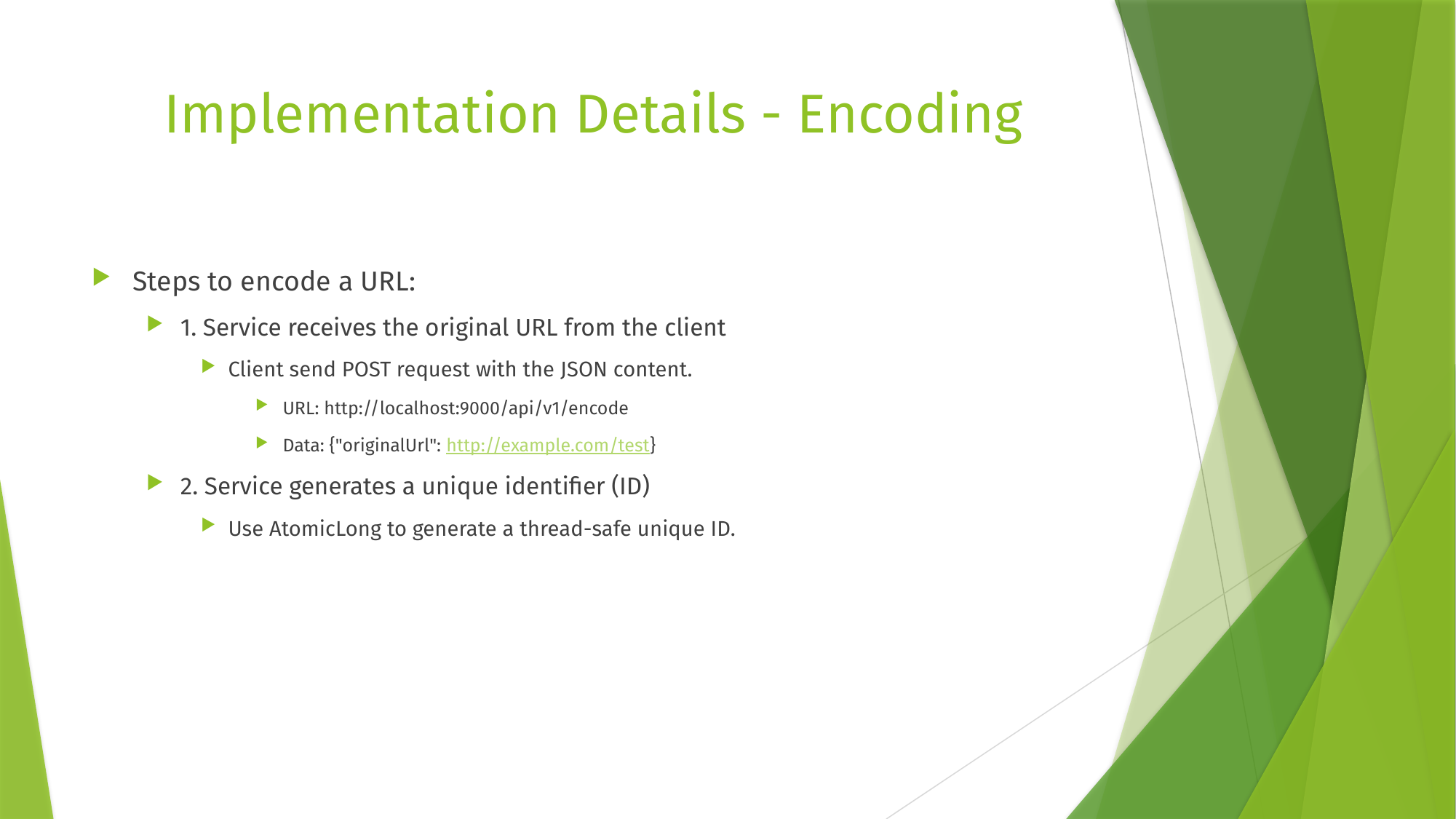

# Implementation Details - Encoding
Steps to encode a URL:
1. Service receives the original URL from the client
Client send POST request with the JSON content.
URL: http://localhost:9000/api/v1/encode
Data: {"originalUrl": http://example.com/test}
2. Service generates a unique identifier (ID)
Use AtomicLong to generate a thread-safe unique ID.